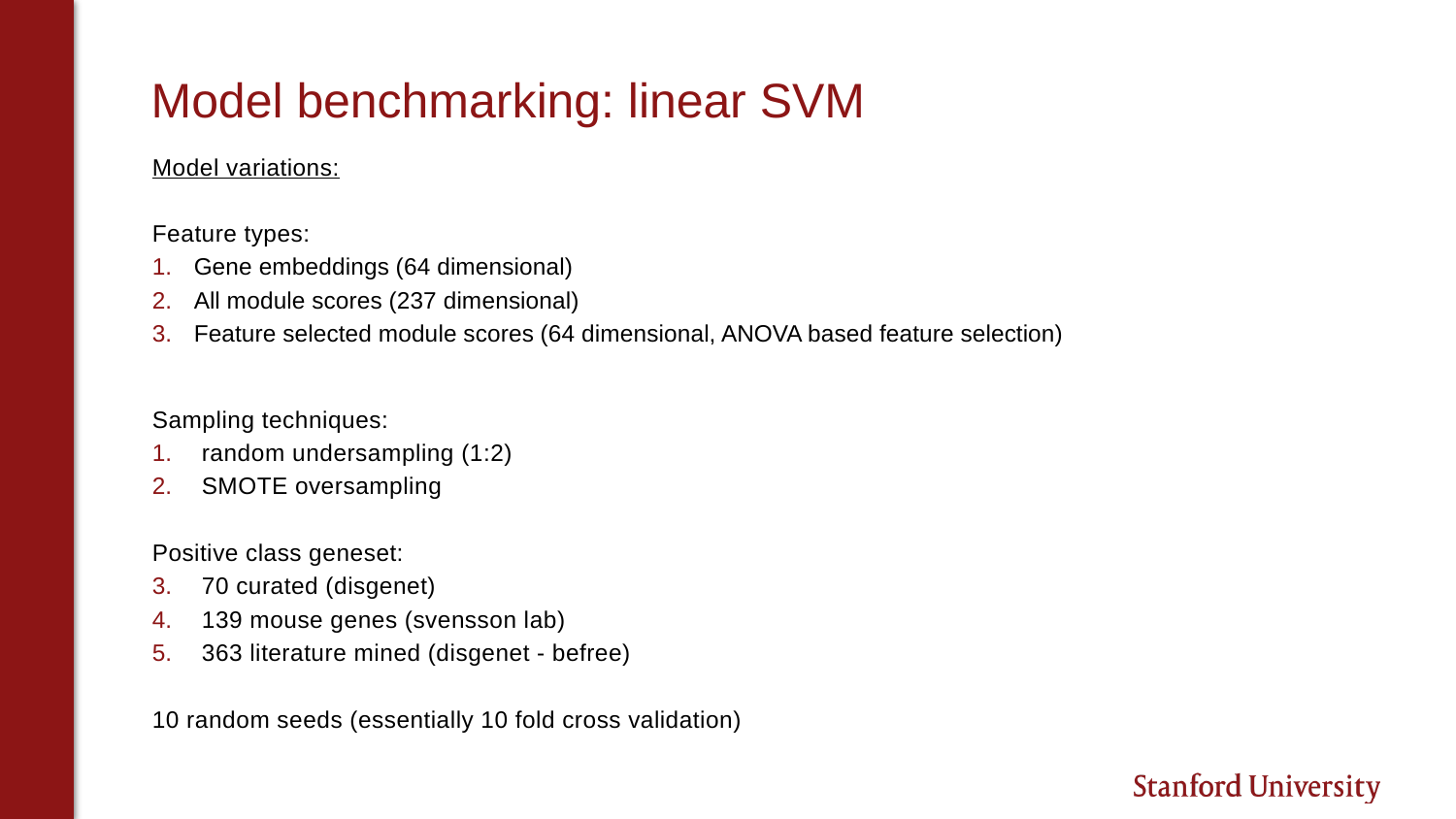

# Model benchmarking: linear SVM
Model variations:

Feature types:
Gene embeddings (64 dimensional)
All module scores (237 dimensional)
Feature selected module scores (64 dimensional, ANOVA based feature selection)

Sampling techniques:
random undersampling (1:2)
SMOTE oversampling

Positive class geneset:
70 curated (disgenet)
139 mouse genes (svensson lab)
363 literature mined (disgenet - befree)

10 random seeds (essentially 10 fold cross validation)